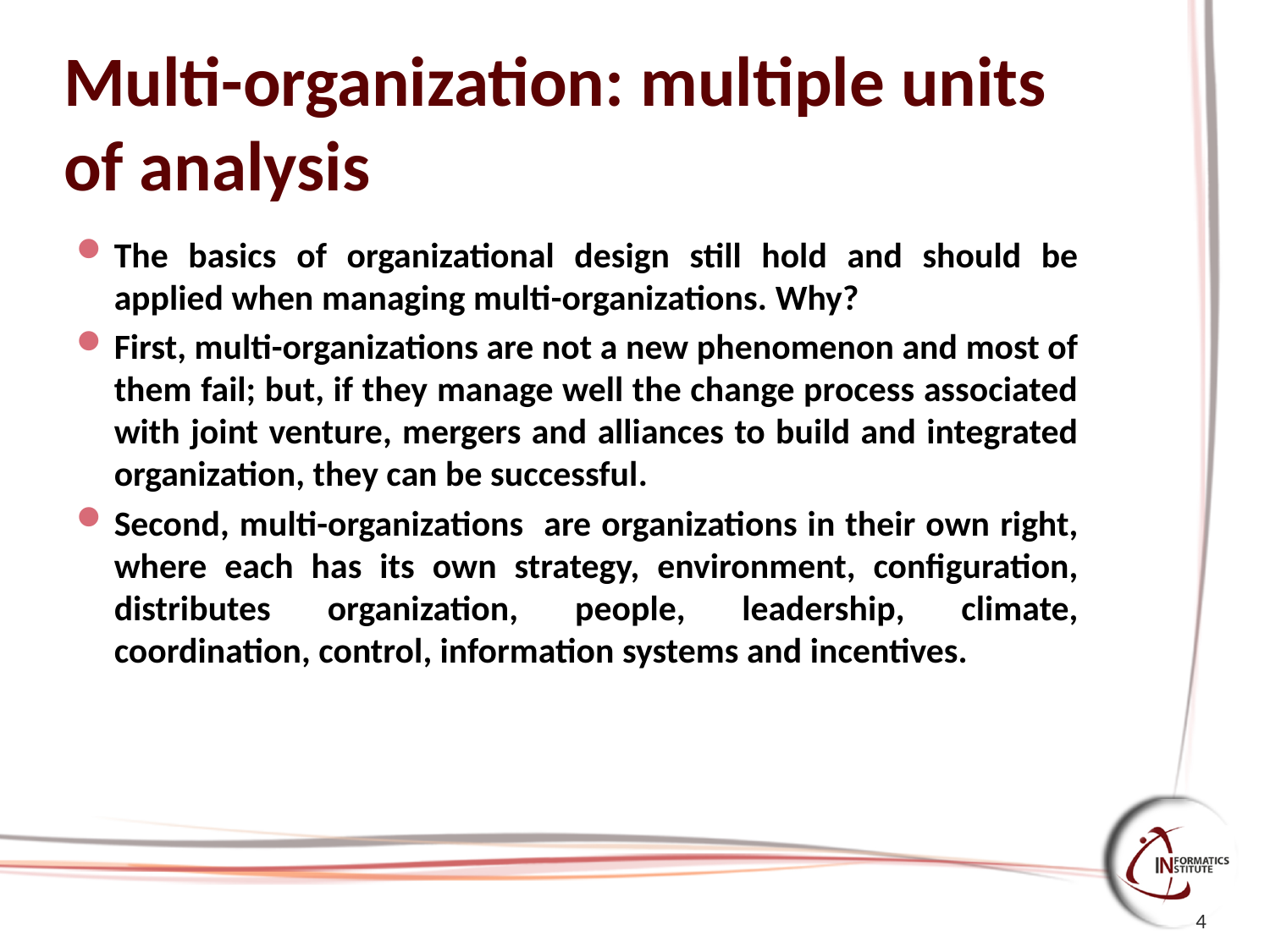

# Multi-organization: multiple units of analysis
The basics of organizational design still hold and should be applied when managing multi-organizations. Why?
First, multi-organizations are not a new phenomenon and most of them fail; but, if they manage well the change process associated with joint venture, mergers and alliances to build and integrated organization, they can be successful.
Second, multi-organizations  are organizations in their own right, where each has its own strategy, environment, configuration, distributes organization, people, leadership, climate, coordination, control, information systems and incentives.

4